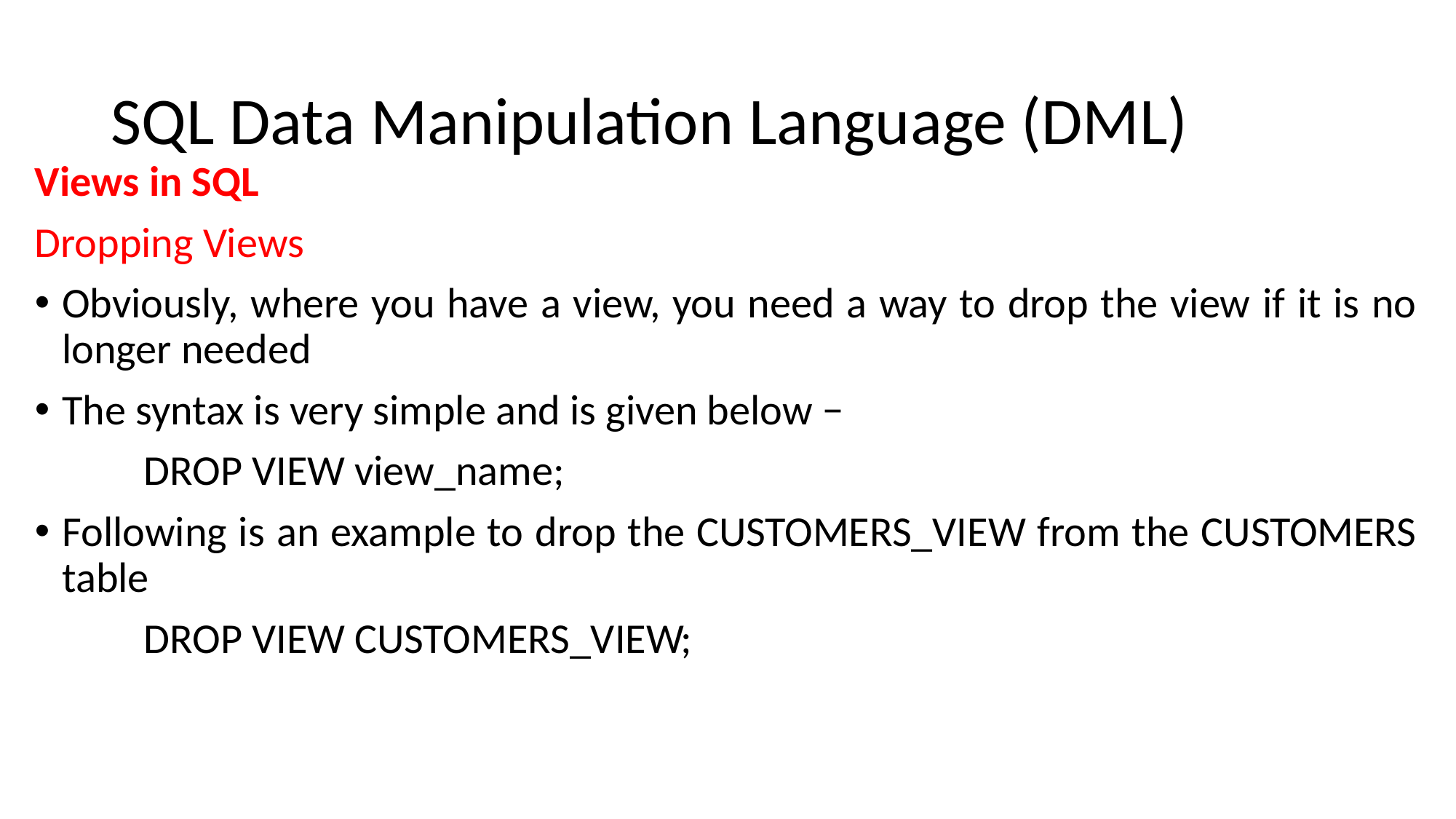

# SQL Data Manipulation Language (DML)
Views in SQL
Dropping Views
Obviously, where you have a view, you need a way to drop the view if it is no longer needed
The syntax is very simple and is given below −
	DROP VIEW view_name;
Following is an example to drop the CUSTOMERS_VIEW from the CUSTOMERS table
	DROP VIEW CUSTOMERS_VIEW;